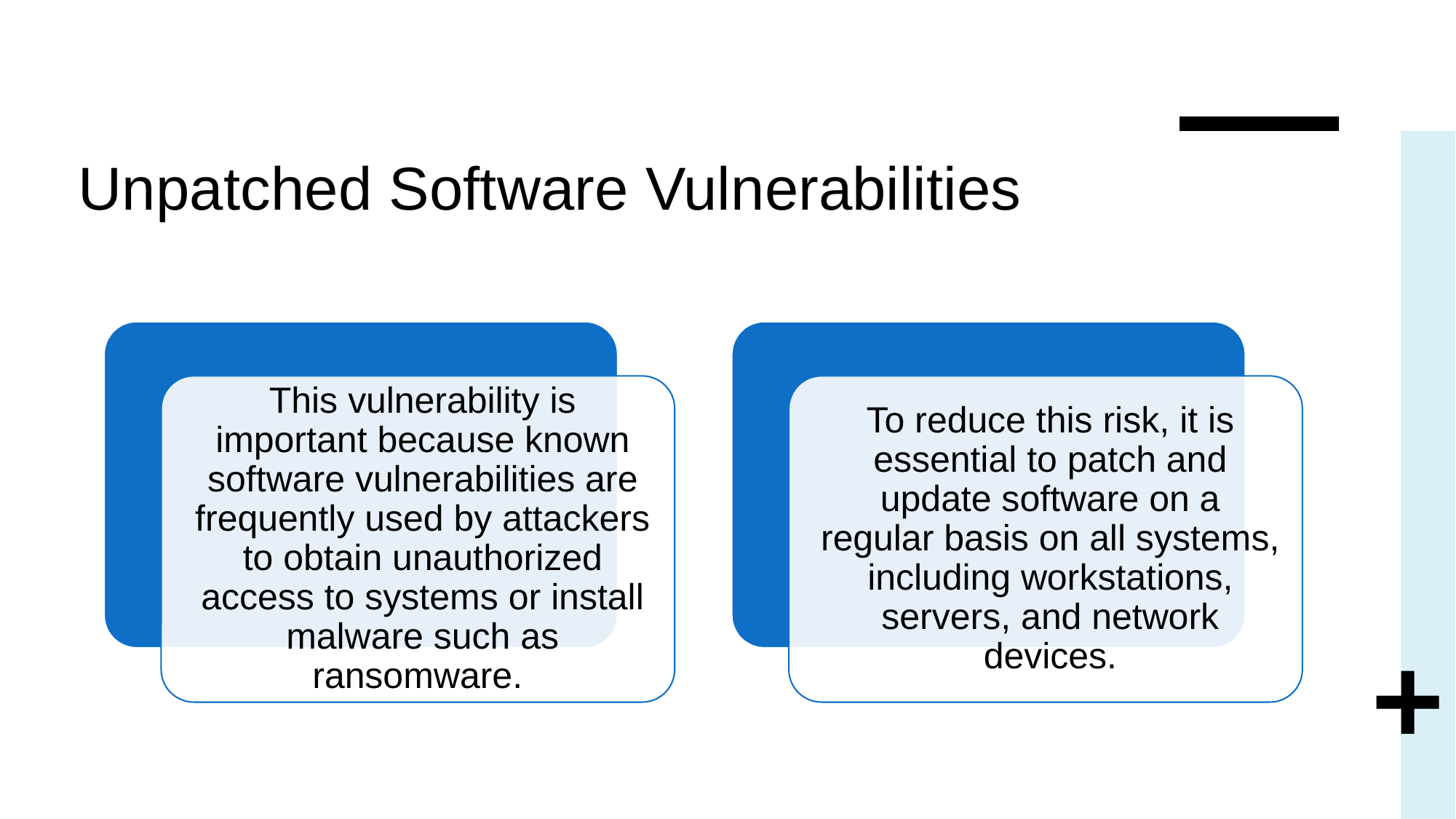

# Unpatched Software Vulnerabilities
This vulnerability is important because known software vulnerabilities are frequently used by attackers to obtain unauthorized access to systems or install malware such as ransomware.
To reduce this risk, it is essential to patch and update software on a regular basis on all systems, including workstations, servers, and network devices.